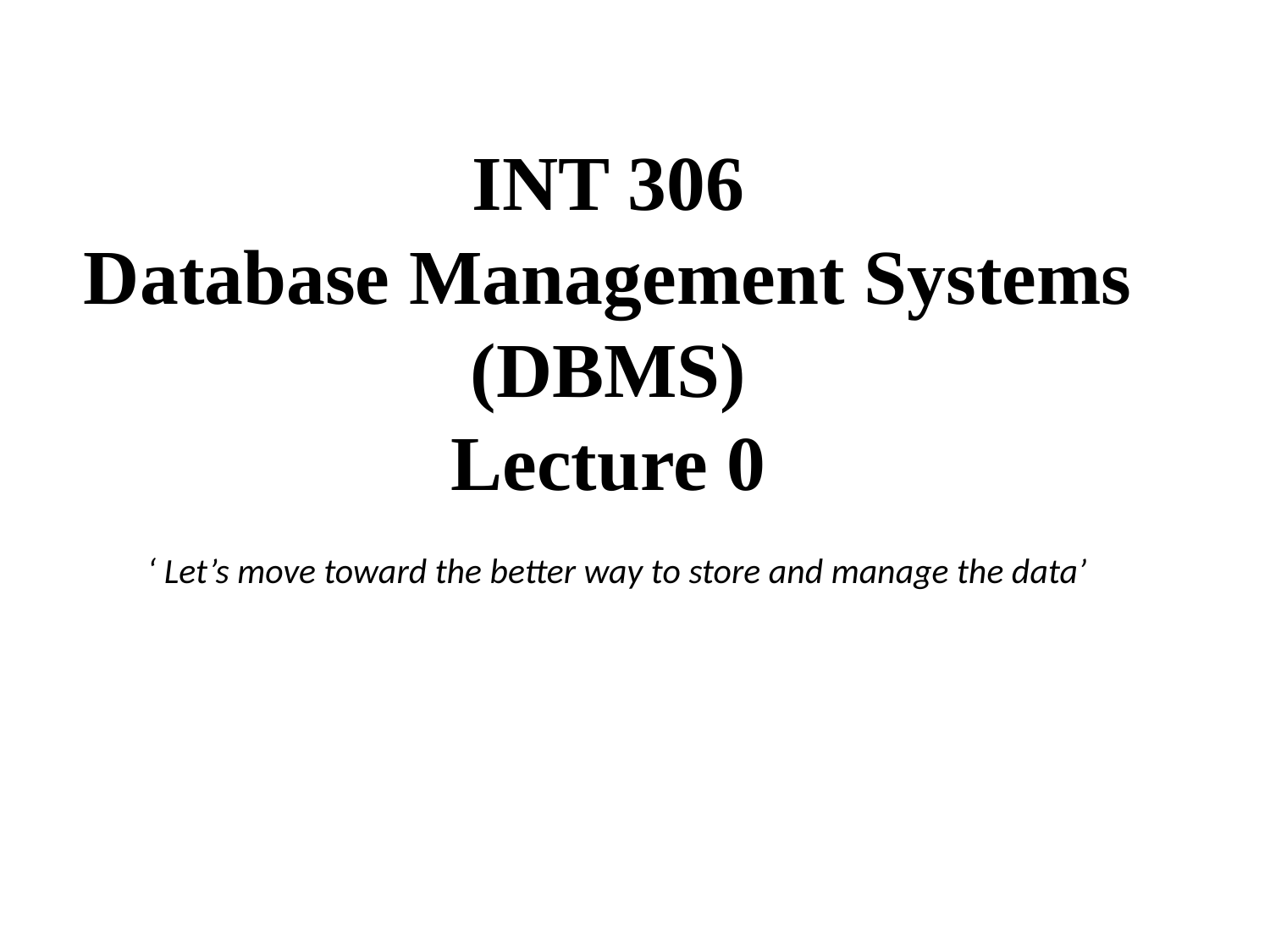

# INT 306 Database Management Systems (DBMS) Lecture 0 ‘ Let’s move toward the better way to store and manage the data’